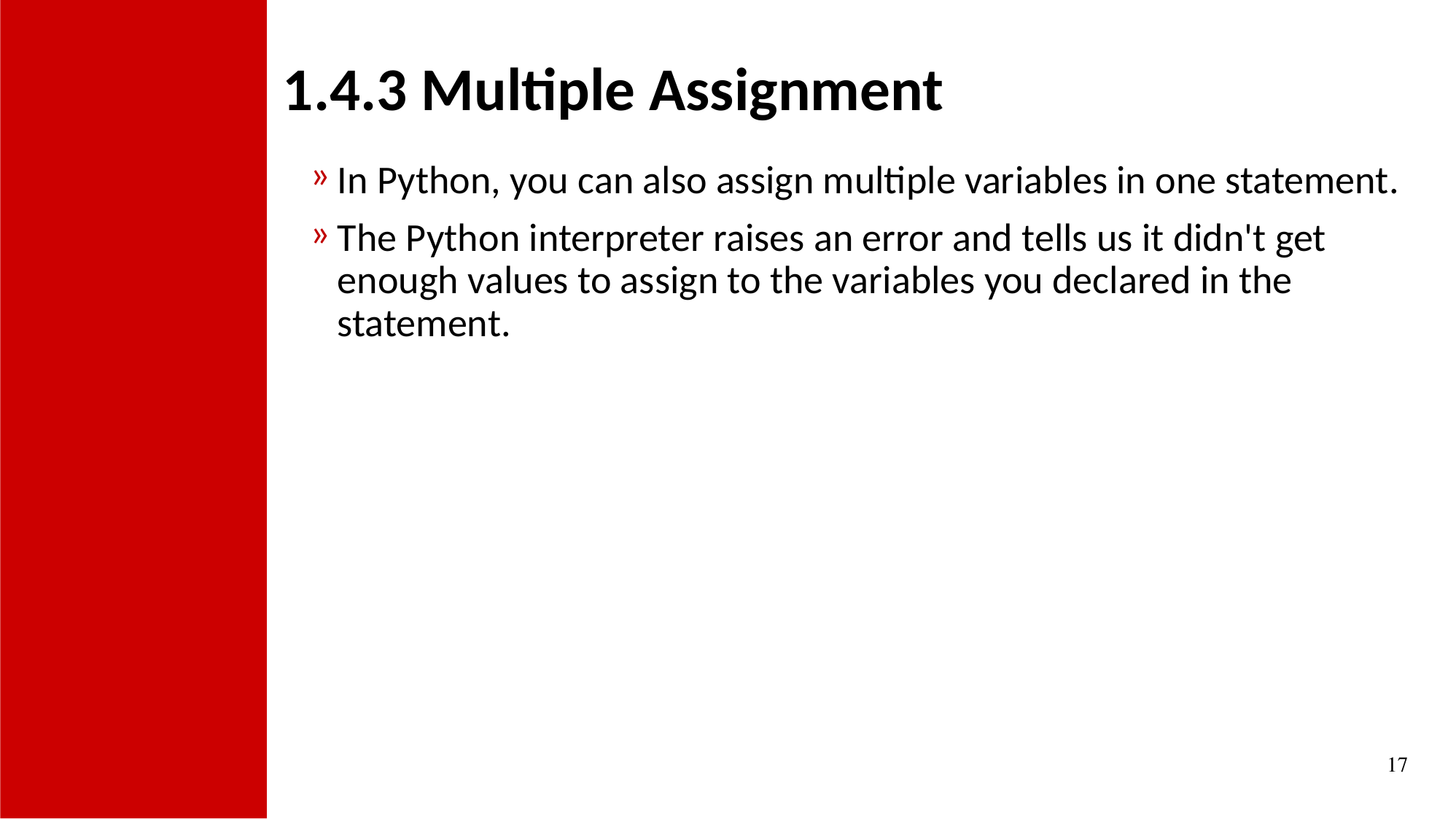

1.4.3 Multiple Assignment
In Python, you can also assign multiple variables in one statement.
The Python interpreter raises an error and tells us it didn't get enough values to assign to the variables you declared in the statement.
17